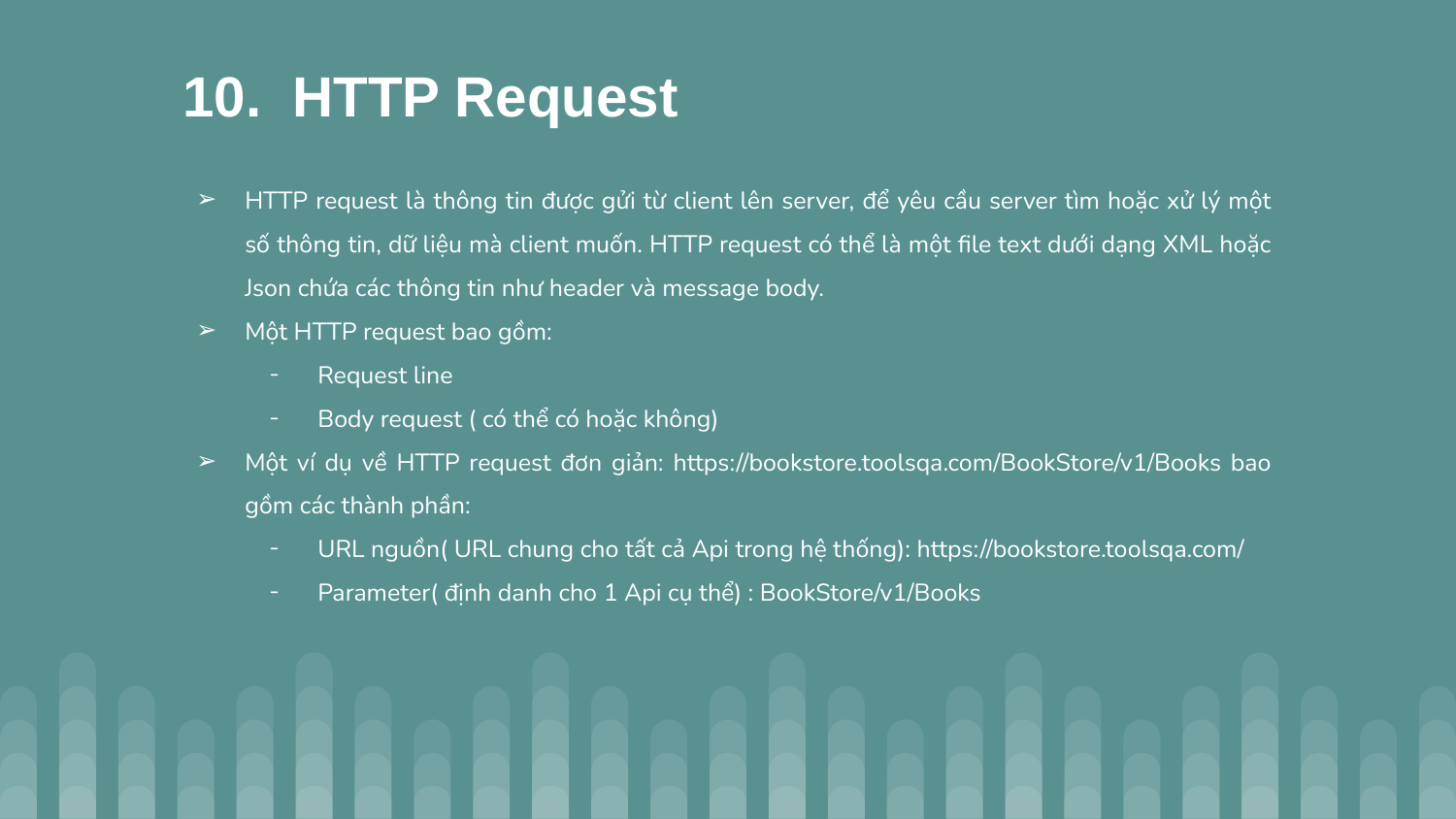

# 10.  HTTP Request
HTTP request là thông tin được gửi từ client lên server, để yêu cầu server tìm hoặc xử lý một số thông tin, dữ liệu mà client muốn. HTTP request có thể là một file text dưới dạng XML hoặc Json chứa các thông tin như header và message body.
Một HTTP request bao gồm:
Request line
Body request ( có thể có hoặc không)
Một ví dụ về HTTP request đơn giản: https://bookstore.toolsqa.com/BookStore/v1/Books bao gồm các thành phần:
URL nguồn( URL chung cho tất cả Api trong hệ thống): https://bookstore.toolsqa.com/
Parameter( định danh cho 1 Api cụ thể) : BookStore/v1/Books